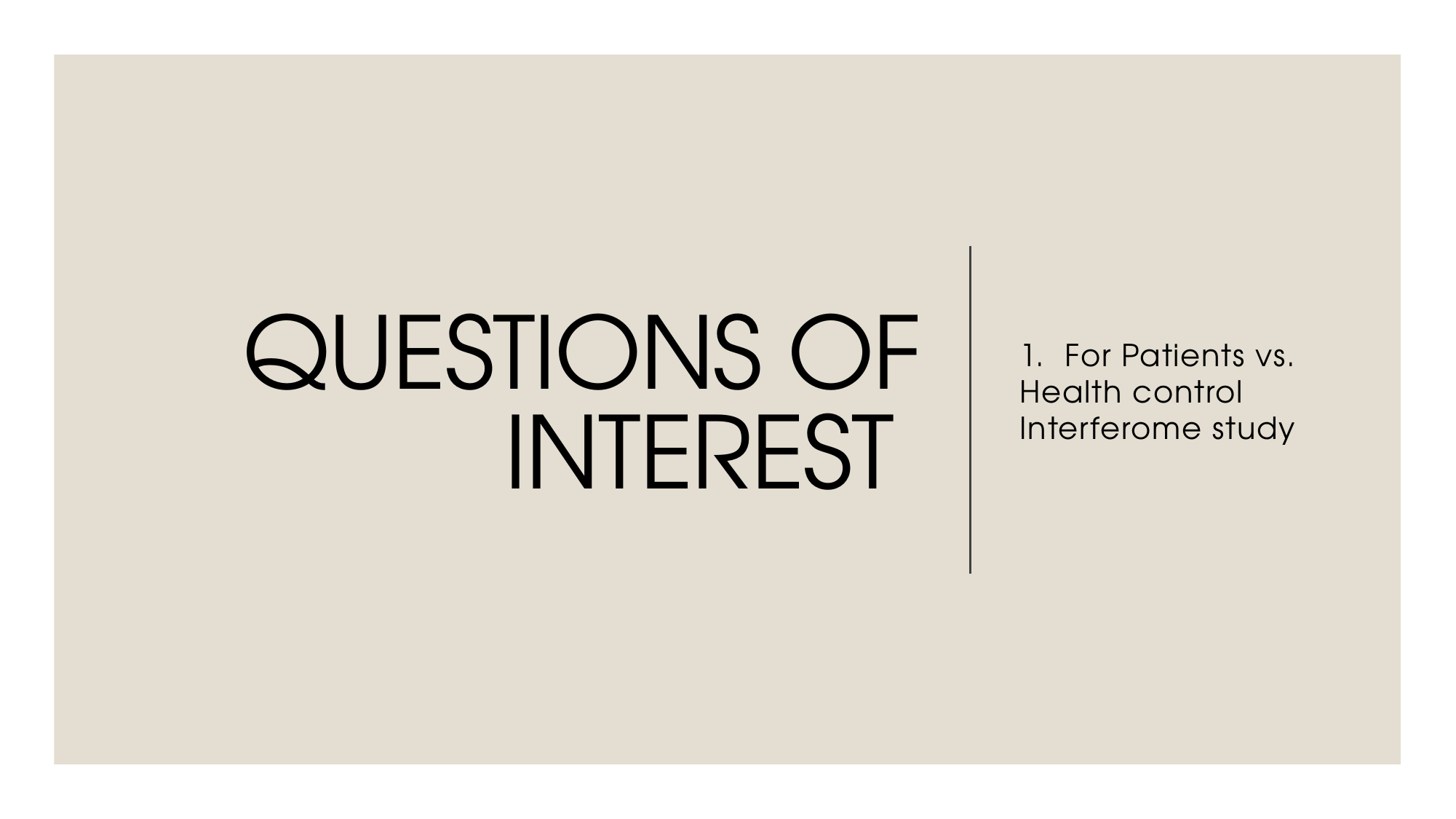

# Questions of interest
1.  For Patients vs. Health control Interferome study